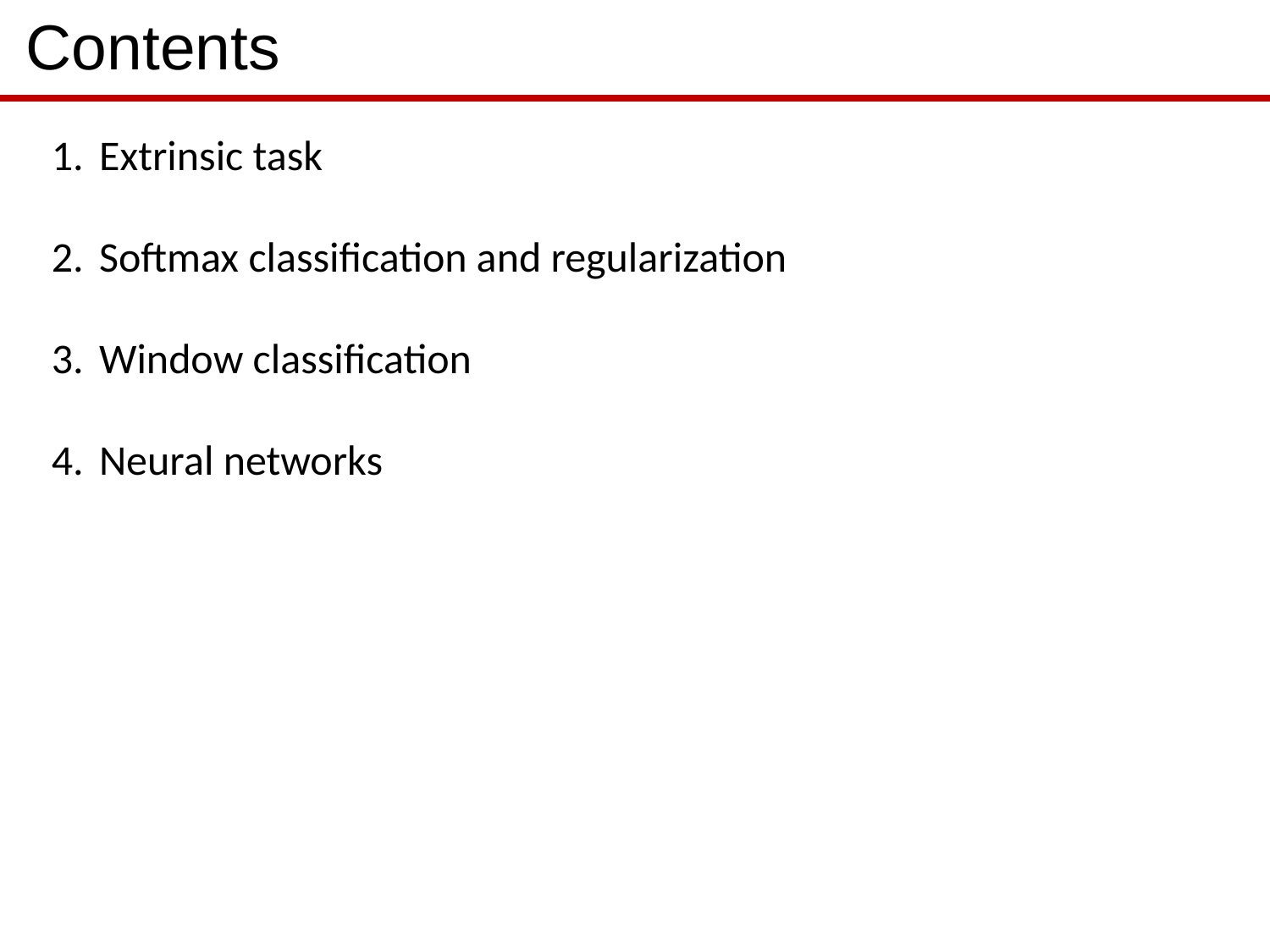

Contents
Extrinsic task

Softmax classification and regularization

Window classification

Neural networks